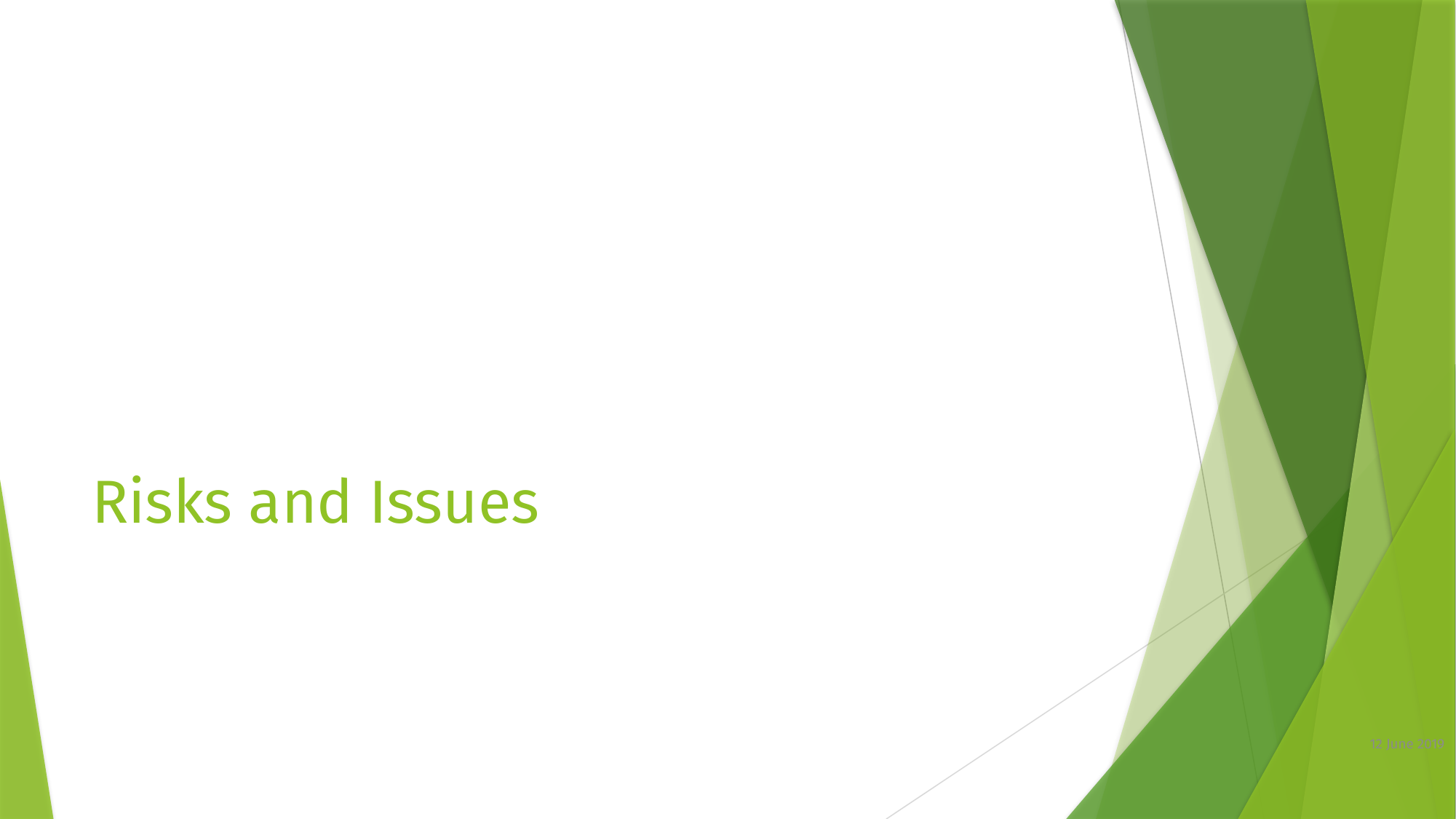

# Risks and Issues

12 June 2019
10